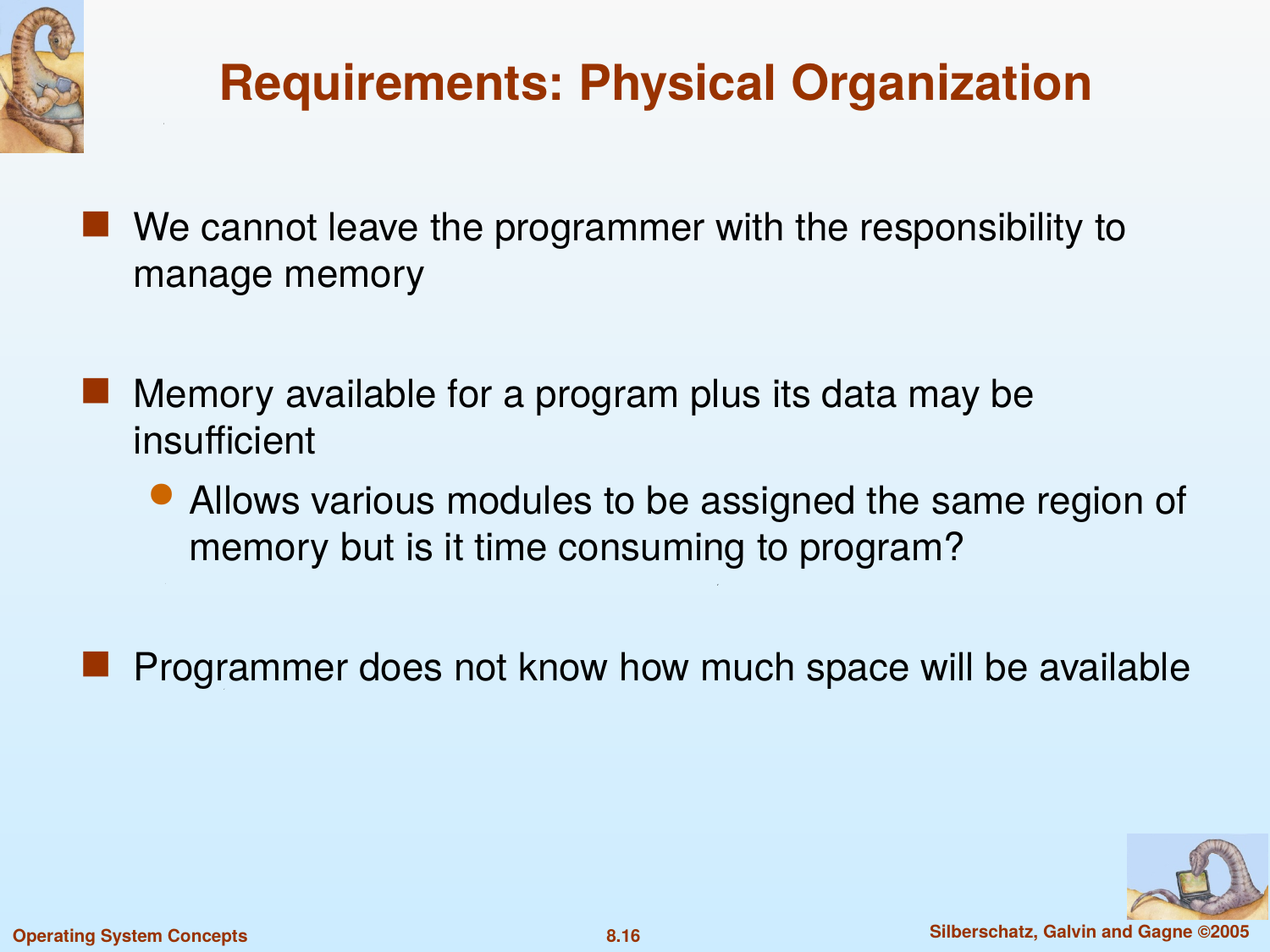

# Requirements: Physical Organization
We cannot leave the programmer with the responsibility to manage memory

Memory available for a program plus its data may be insufficient
Allows various modules to be assigned the same region of memory but is it time consuming to program?

Programmer does not know how much space will be available